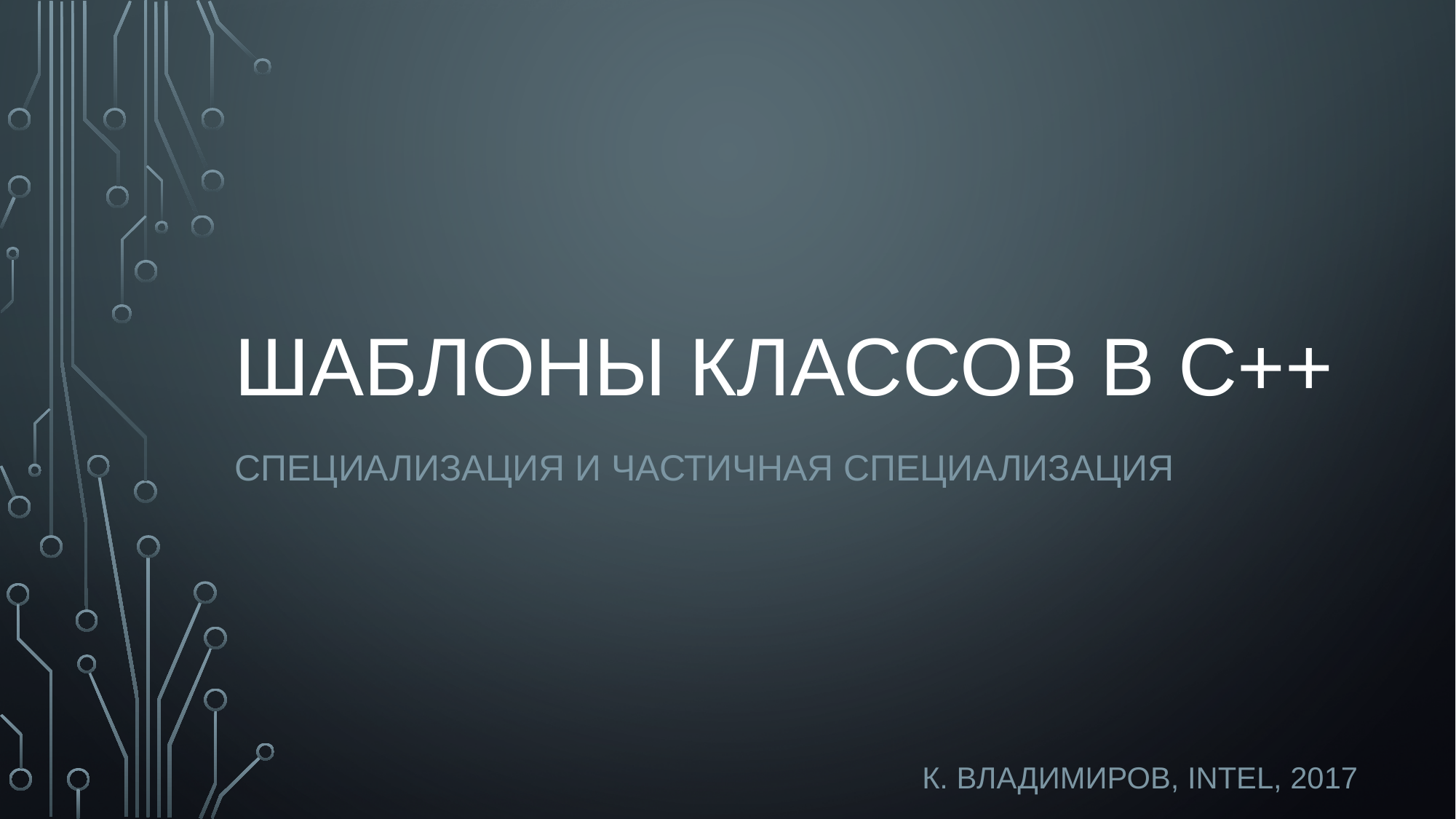

# шаблоны классов в C++
СПЕЦИАЛИЗАЦИЯ и частичная специализация
К. Владимиров, intel, 2017